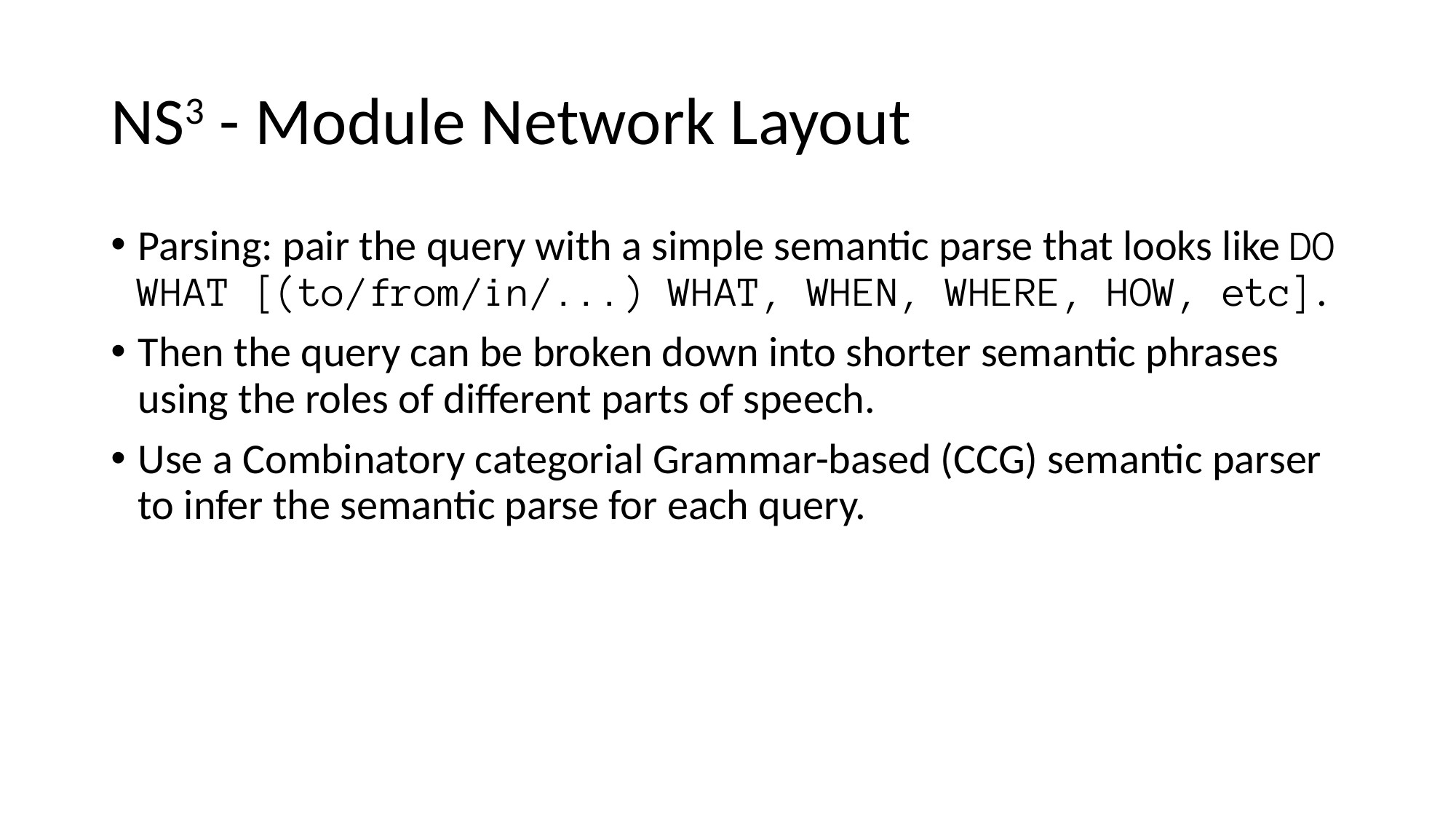

# NS3 - Module Network Layout
Parsing: pair the query with a simple semantic parse that looks like DO WHAT [(to/from/in/...) WHAT, WHEN, WHERE, HOW, etc].
Then the query can be broken down into shorter semantic phrases using the roles of different parts of speech.
Use a Combinatory categorial Grammar-based (CCG) semantic parser to infer the semantic parse for each query.